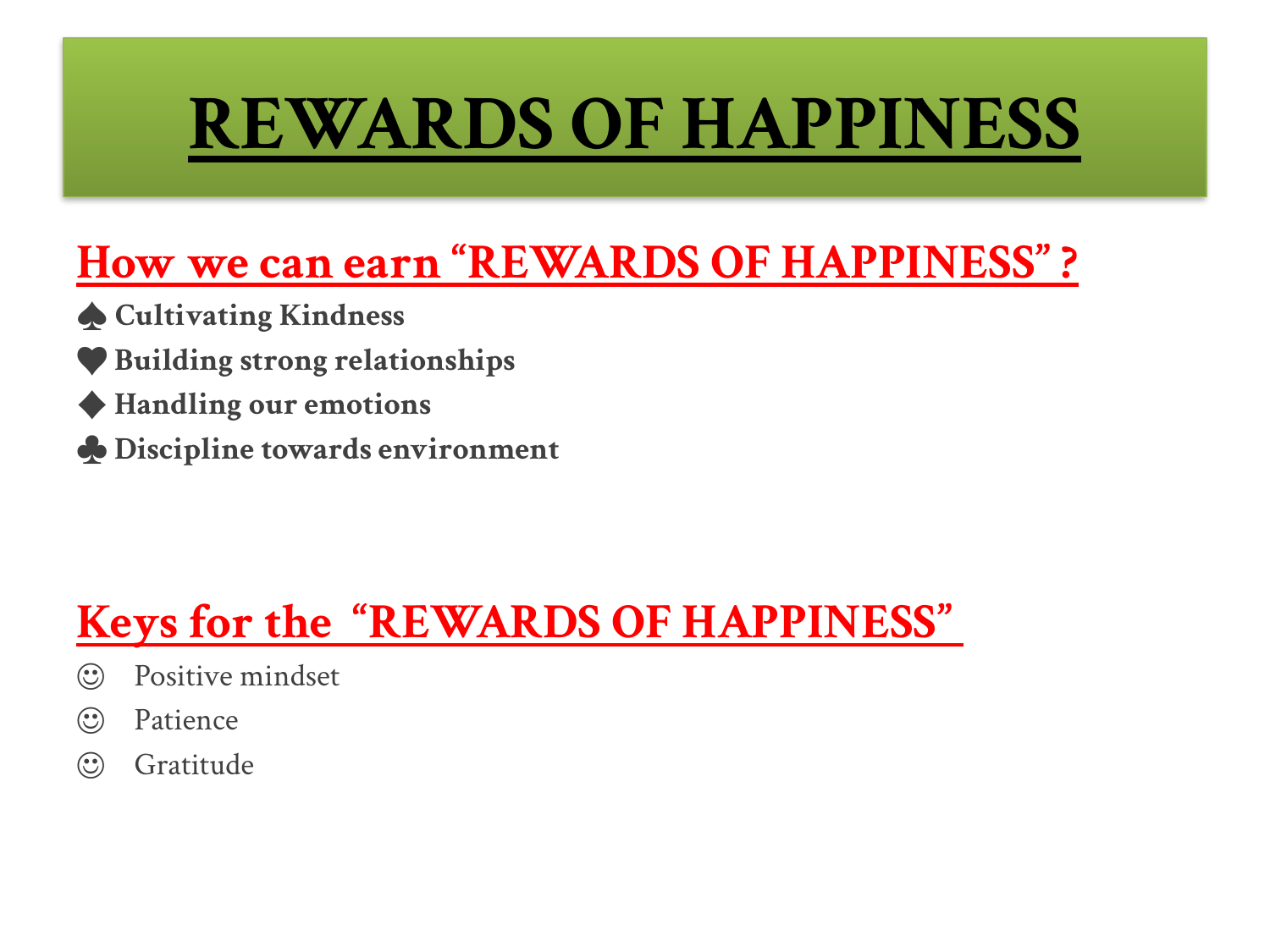

# REWARDS OF HAPPINESS
How we can earn “REWARDS OF HAPPINESS” ?
♠ Cultivating Kindness
♥ Building strong relationships
♦ Handling our emotions
♣ Discipline towards environment

Keys for the  “REWARDS OF HAPPINESS”
☺    Positive mindset
☺    Patience
☺    Gratitude